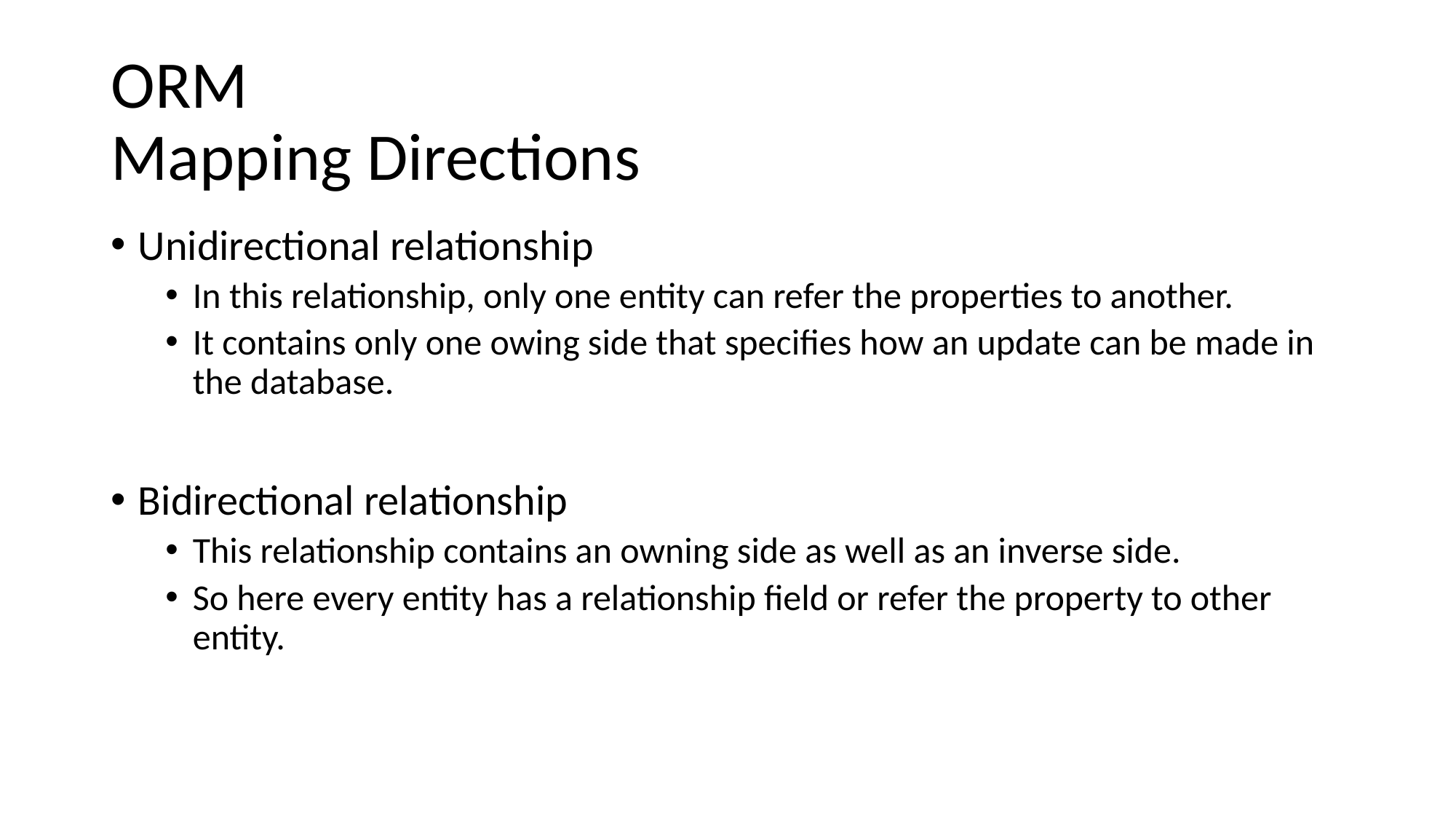

# ORM Mapping Directions
Unidirectional relationship
In this relationship, only one entity can refer the properties to another.
It contains only one owing side that specifies how an update can be made in the database.

Bidirectional relationship
This relationship contains an owning side as well as an inverse side.
So here every entity has a relationship field or refer the property to other entity.